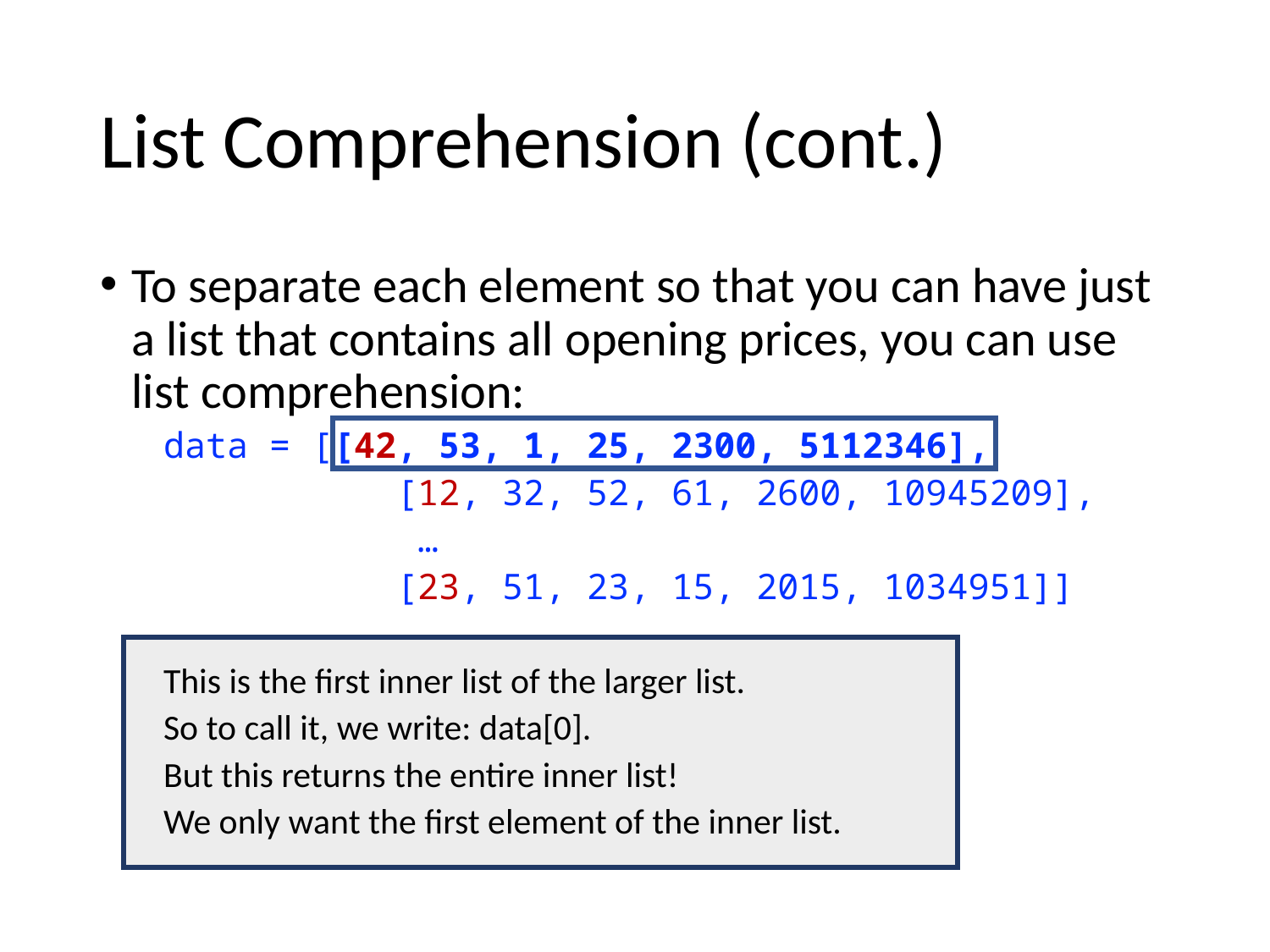

# List Comprehension (cont.)
To separate each element so that you can have just a list that contains all opening prices, you can use list comprehension:
data = [[42, 53, 1, 25, 2300, 5112346],
 	     [12, 32, 52, 61, 2600, 10945209],
		…
	     [23, 51, 23, 15, 2015, 1034951]]

This is the first inner list of the larger list.
So to call it, we write: data[0].
But this returns the entire inner list!
We only want the first element of the inner list.